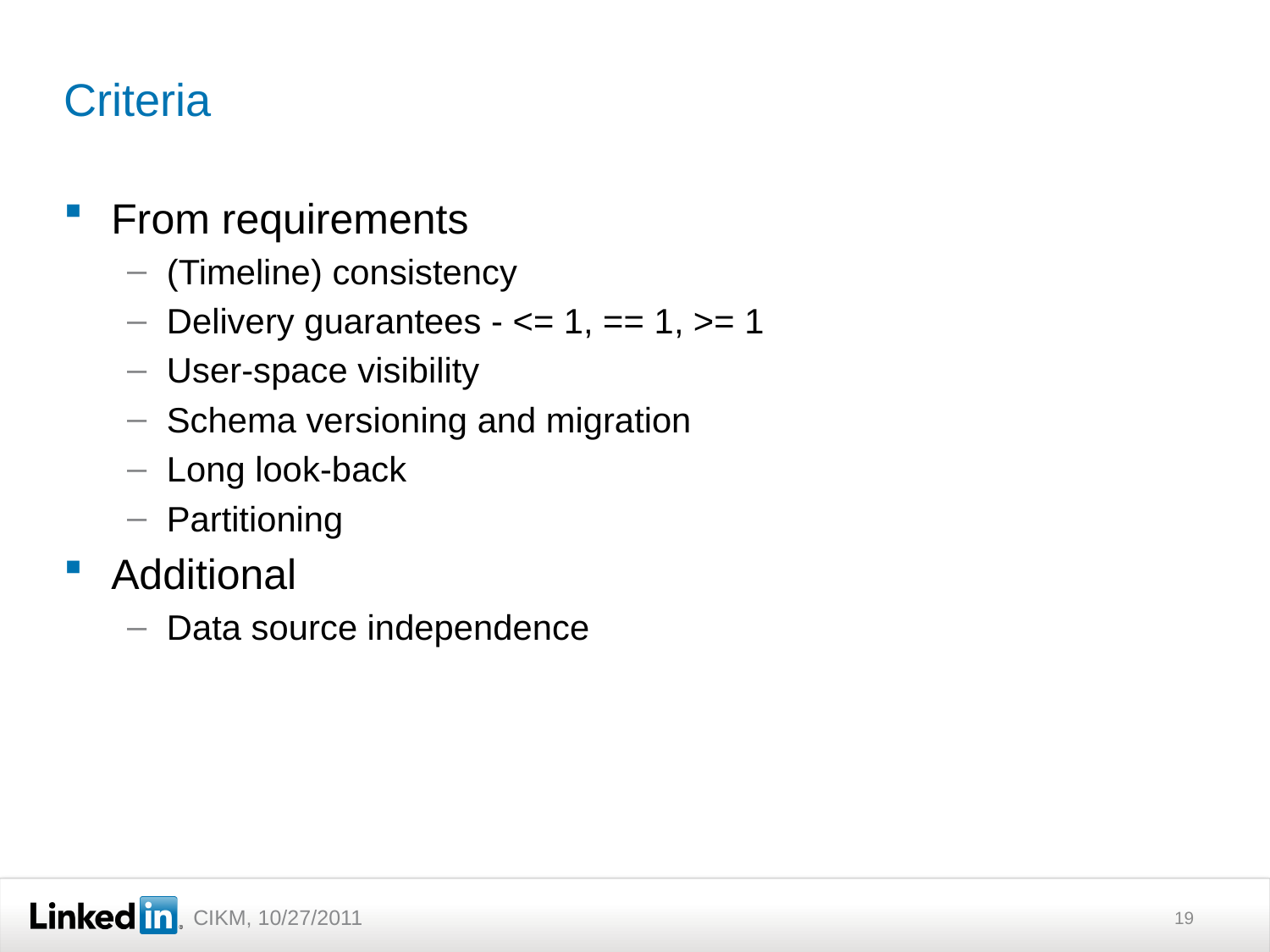

# Criteria
From requirements
(Timeline) consistency
Delivery guarantees - <= 1, == 1, >= 1
User-space visibility
Schema versioning and migration
Long look-back
Partitioning
Additional
Data source independence
19